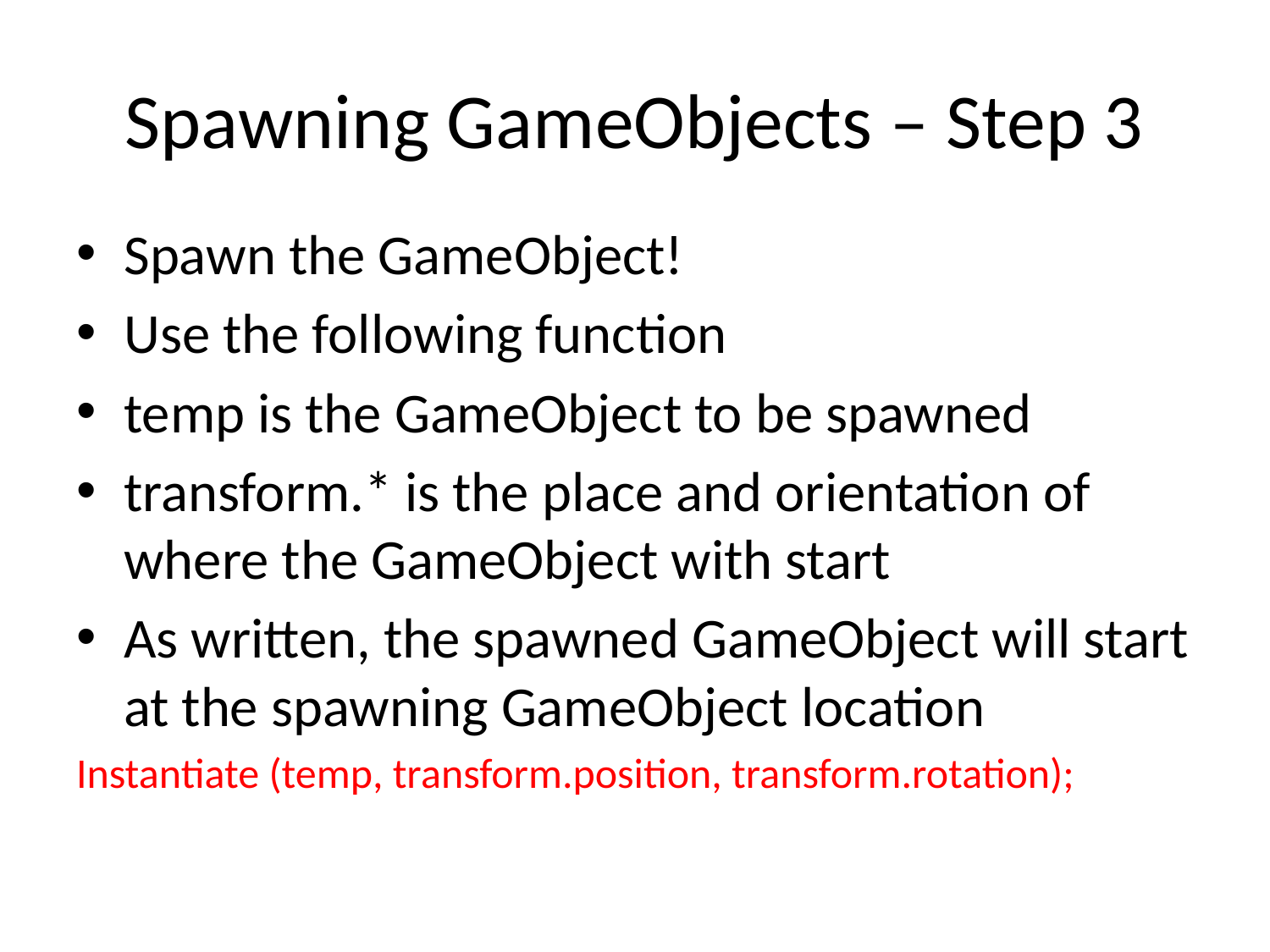

# Spawning GameObjects – Step 3
Spawn the GameObject!
Use the following function
temp is the GameObject to be spawned
transform.* is the place and orientation of where the GameObject with start
As written, the spawned GameObject will start at the spawning GameObject location
Instantiate (temp, transform.position, transform.rotation);